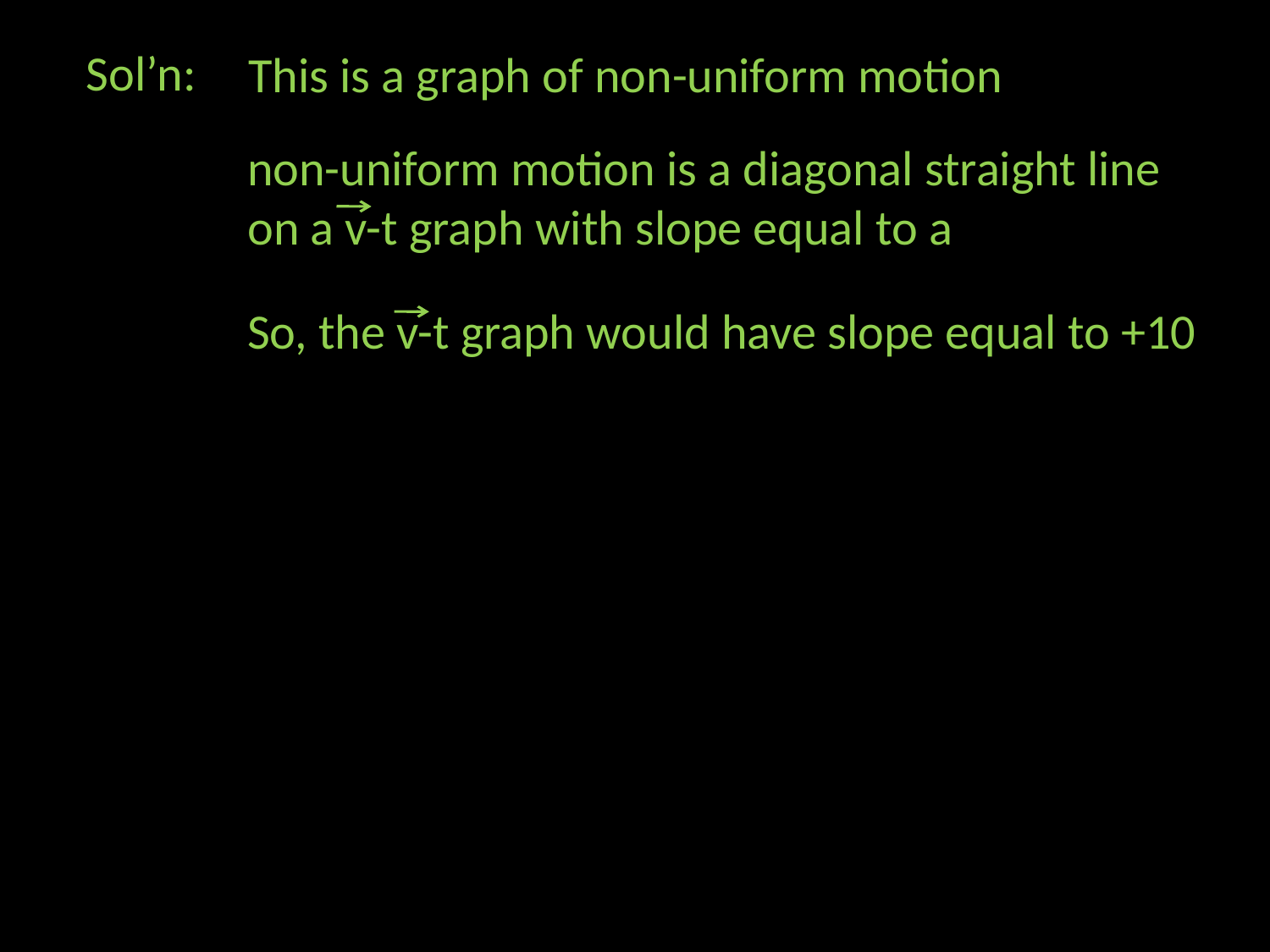

Sol’n:
This is a graph of non-uniform motion
non-uniform motion is a diagonal straight line on a v-t graph with slope equal to a
So, the v-t graph would have slope equal to +10